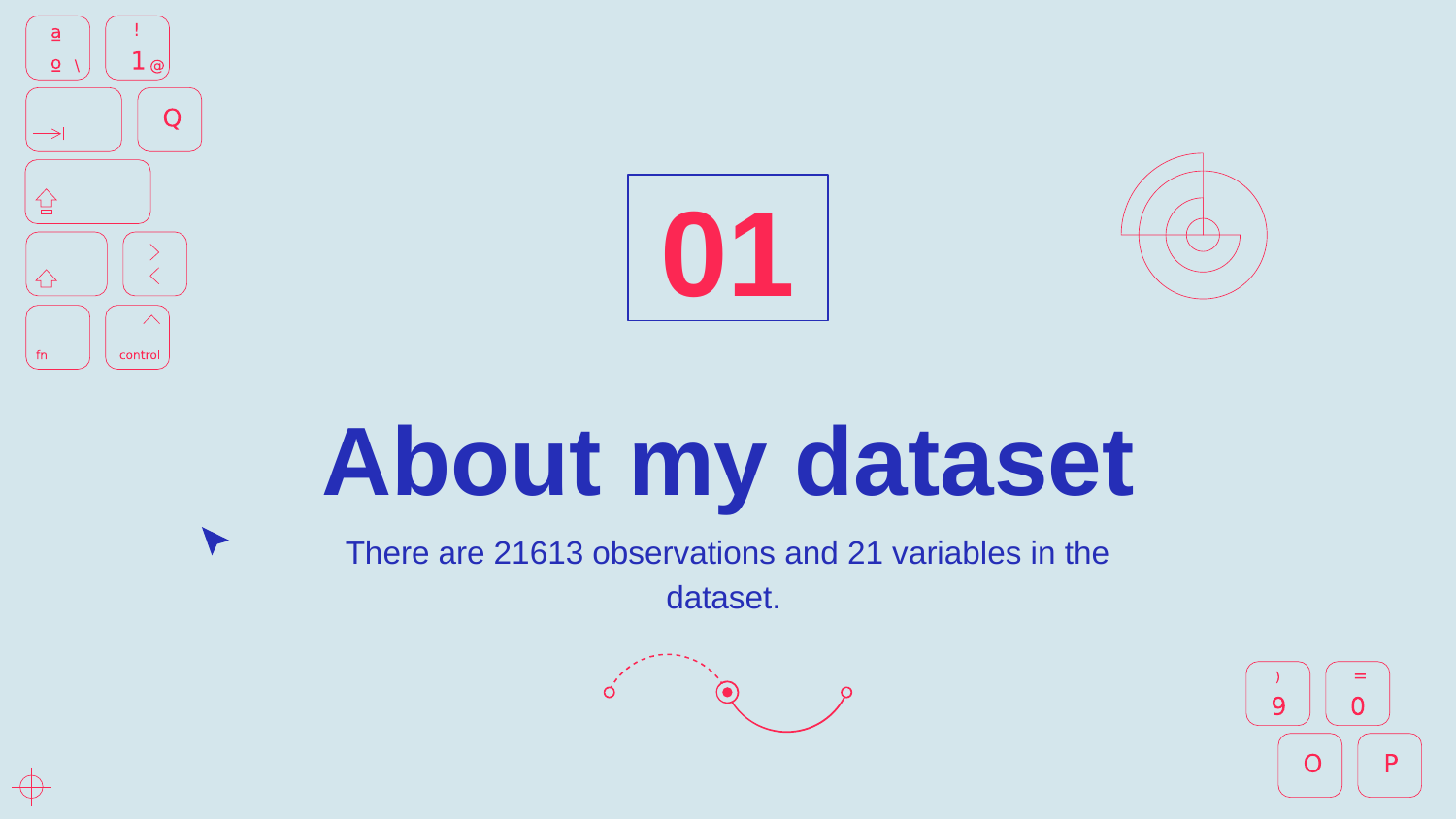

01
# About my dataset
There are 21613 observations and 21 variables in the dataset.